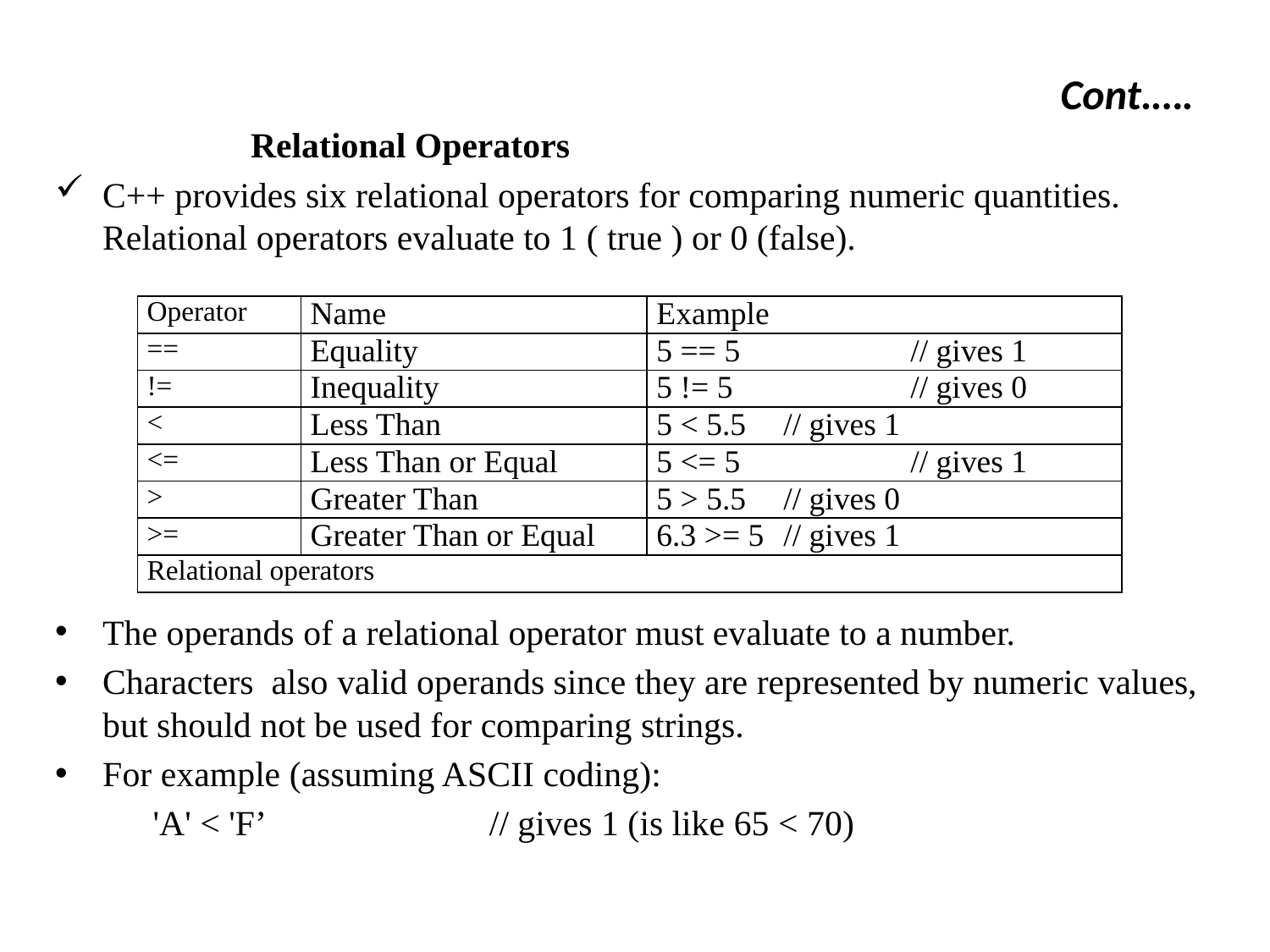

# Cont.….
                      Relational Operators
C++ provides six relational operators for comparing numeric quantities. Relational operators evaluate to 1 ( true ) or 0 (false).

The operands of a relational operator must evaluate to a number.
Characters  also valid operands since they are represented by numeric values, but should not be used for comparing strings.
For example (assuming ASCII coding):
           'A' < 'F’		      // gives 1 (is like 65 < 70)

| Operator | Name | Example |
| --- | --- | --- |
| == | Equality | 5 == 5 // gives 1 |
| != | Inequality | 5 != 5 // gives 0 |
| < | Less Than | 5 < 5.5 // gives 1 |
| <= | Less Than or Equal | 5 <= 5 // gives 1 |
| > | Greater Than | 5 > 5.5 // gives 0 |
| >= | Greater Than or Equal | 6.3 >= 5 // gives 1 |
| Relational operators |  |  |